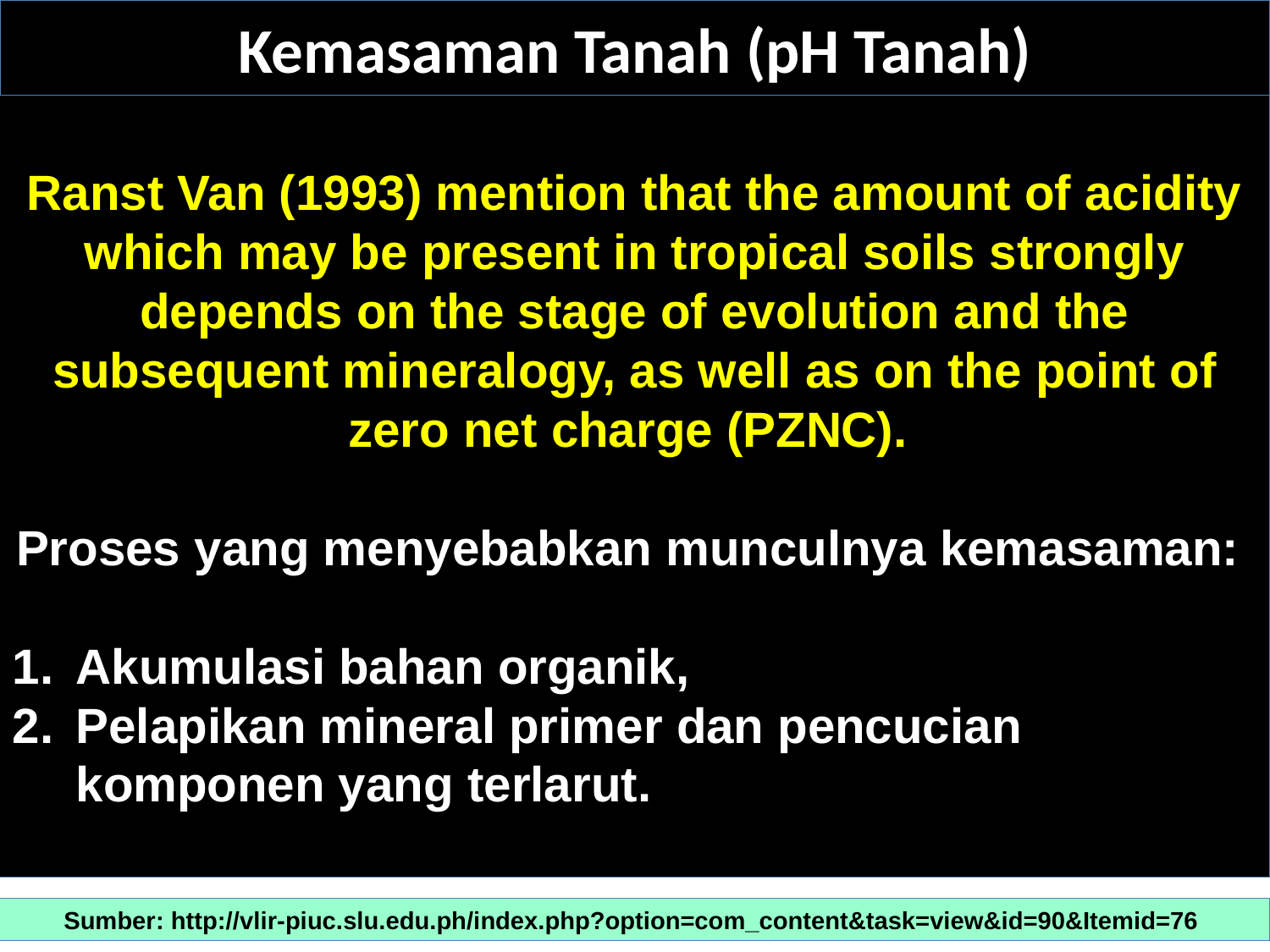

# Kemasaman Tanah (pH Tanah)

Ranst Van (1993) mention that the amount of acidity which may be present in tropical soils strongly depends on the stage of evolution and the subsequent mineralogy, as well as on the point of zero net charge (PZNC).

Proses yang menyebabkan munculnya kemasaman:

Akumulasi bahan organik,
Pelapikan mineral primer dan pencucian komponen yang terlarut.

Sumber: http://vlir-piuc.slu.edu.ph/index.php?option=com_content&task=view&id=90&Itemid=76